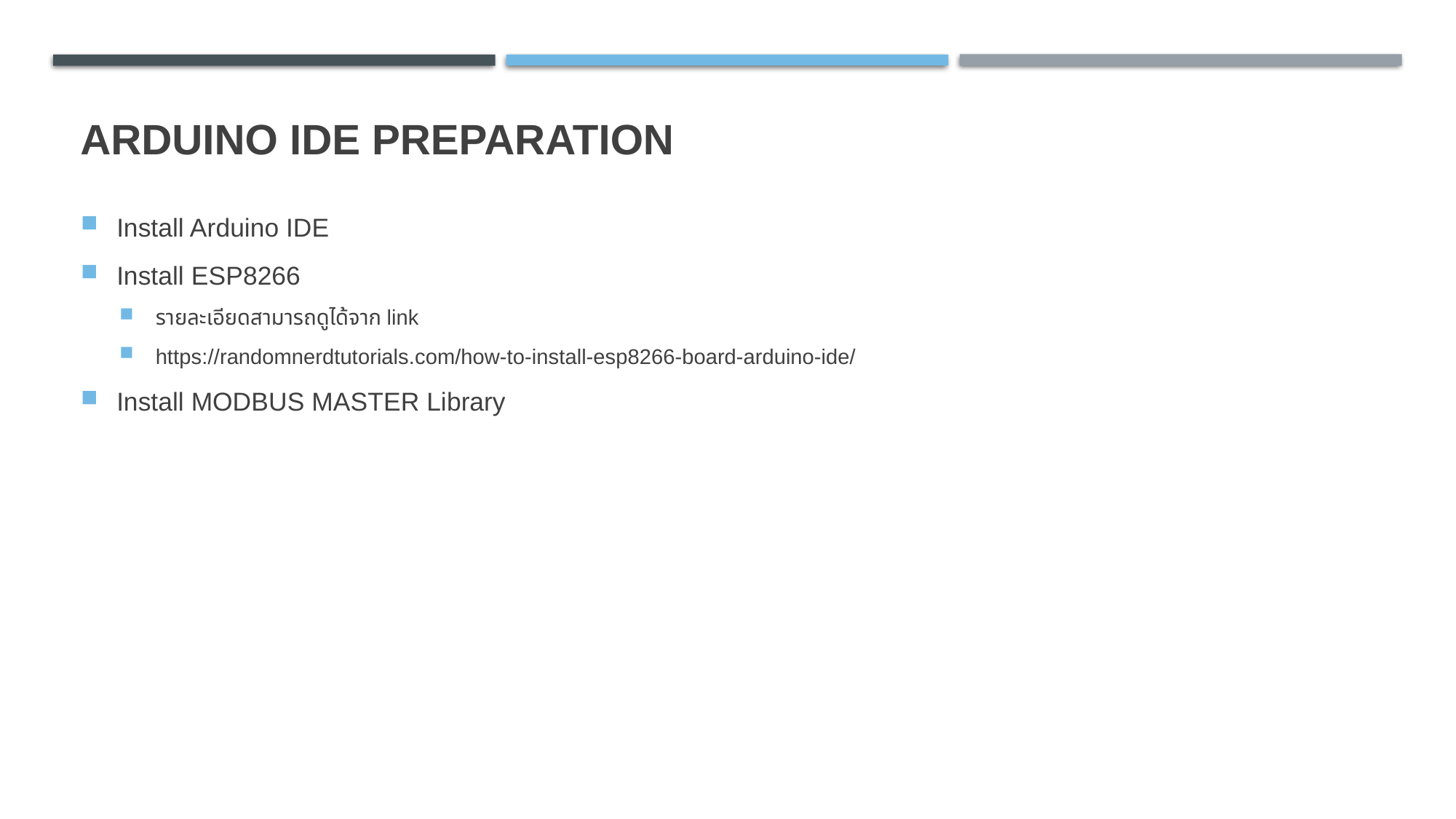

# Arduino IDE Preparation
Install Arduino IDE
Install ESP8266
รายละเอียดสามารถดูได้จาก link
https://randomnerdtutorials.com/how-to-install-esp8266-board-arduino-ide/
Install MODBUS MASTER Library